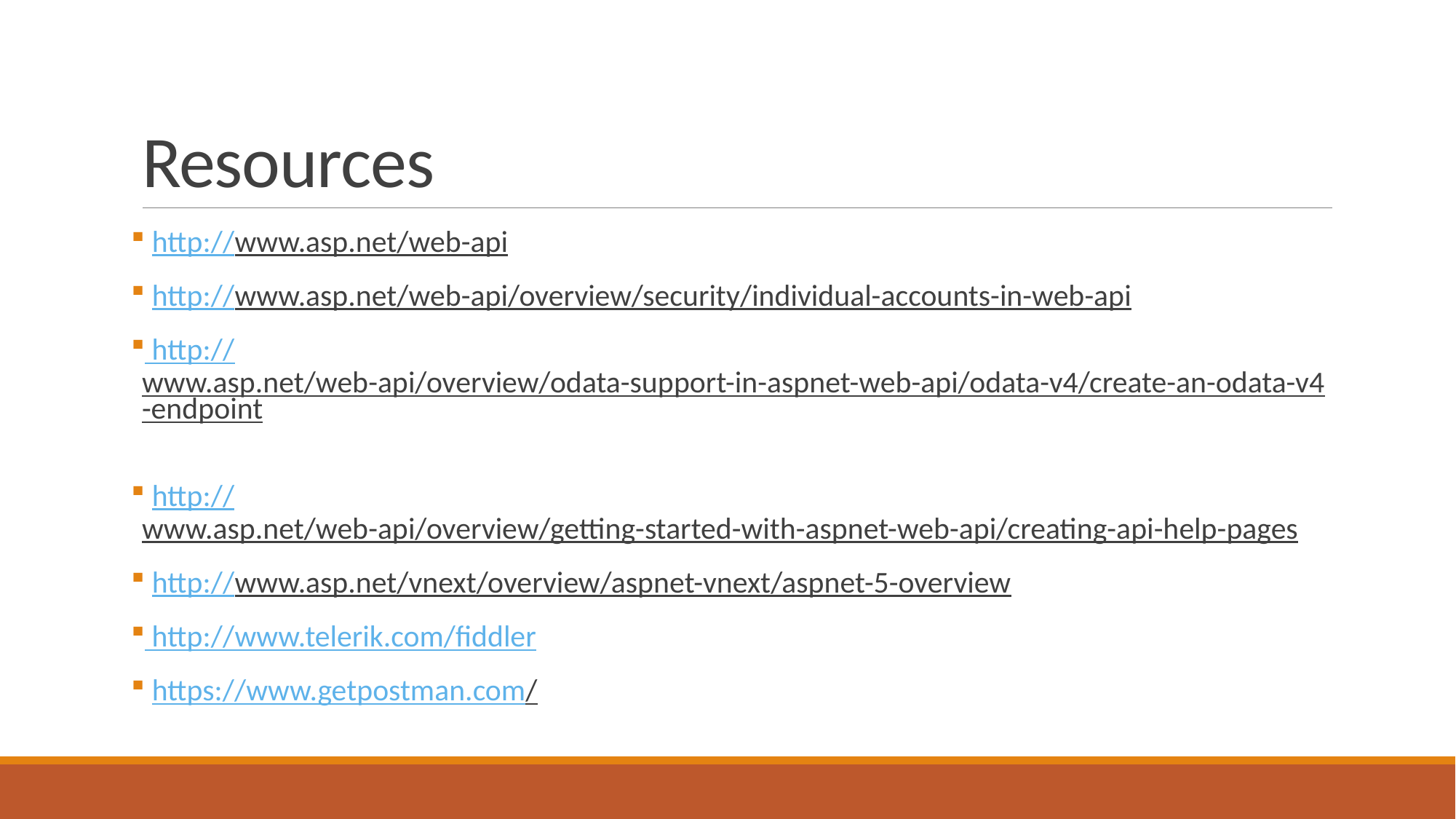

# Resources
 http://www.asp.net/web-api
 http://www.asp.net/web-api/overview/security/individual-accounts-in-web-api
 http://www.asp.net/web-api/overview/odata-support-in-aspnet-web-api/odata-v4/create-an-odata-v4-endpoint
 http://www.asp.net/web-api/overview/getting-started-with-aspnet-web-api/creating-api-help-pages
 http://www.asp.net/vnext/overview/aspnet-vnext/aspnet-5-overview
 http://www.telerik.com/fiddler
 https://www.getpostman.com/